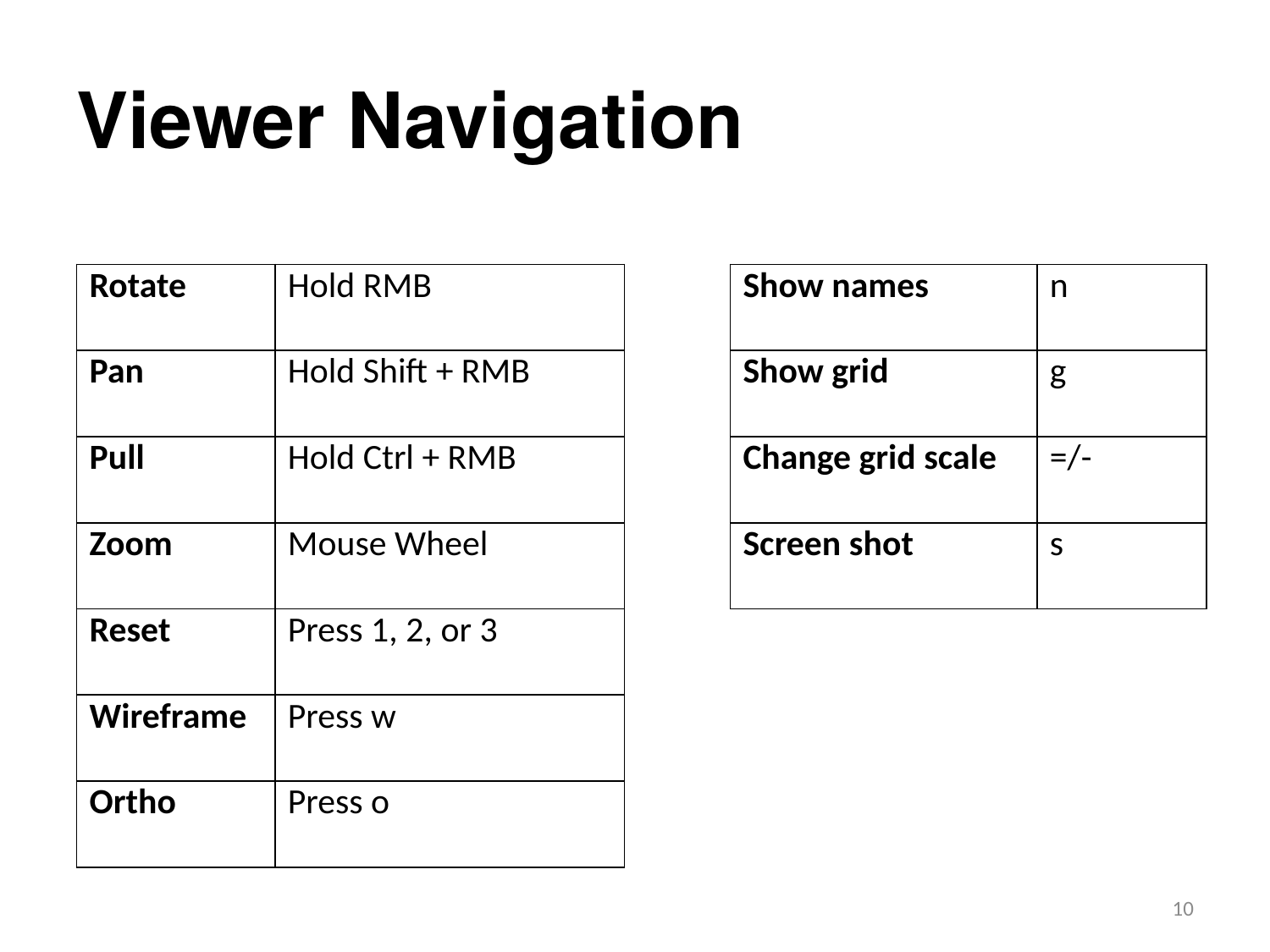

# Viewer Navigation
| Rotate | Hold RMB |
| --- | --- |
| Pan | Hold Shift + RMB |
| Pull | Hold Ctrl + RMB |
| Zoom | Mouse Wheel |
| Reset | Press 1, 2, or 3 |
| Wireframe | Press w |
| Ortho | Press o |
| Show names | n |
| --- | --- |
| Show grid | g |
| Change grid scale | =/- |
| Screen shot | s |
10